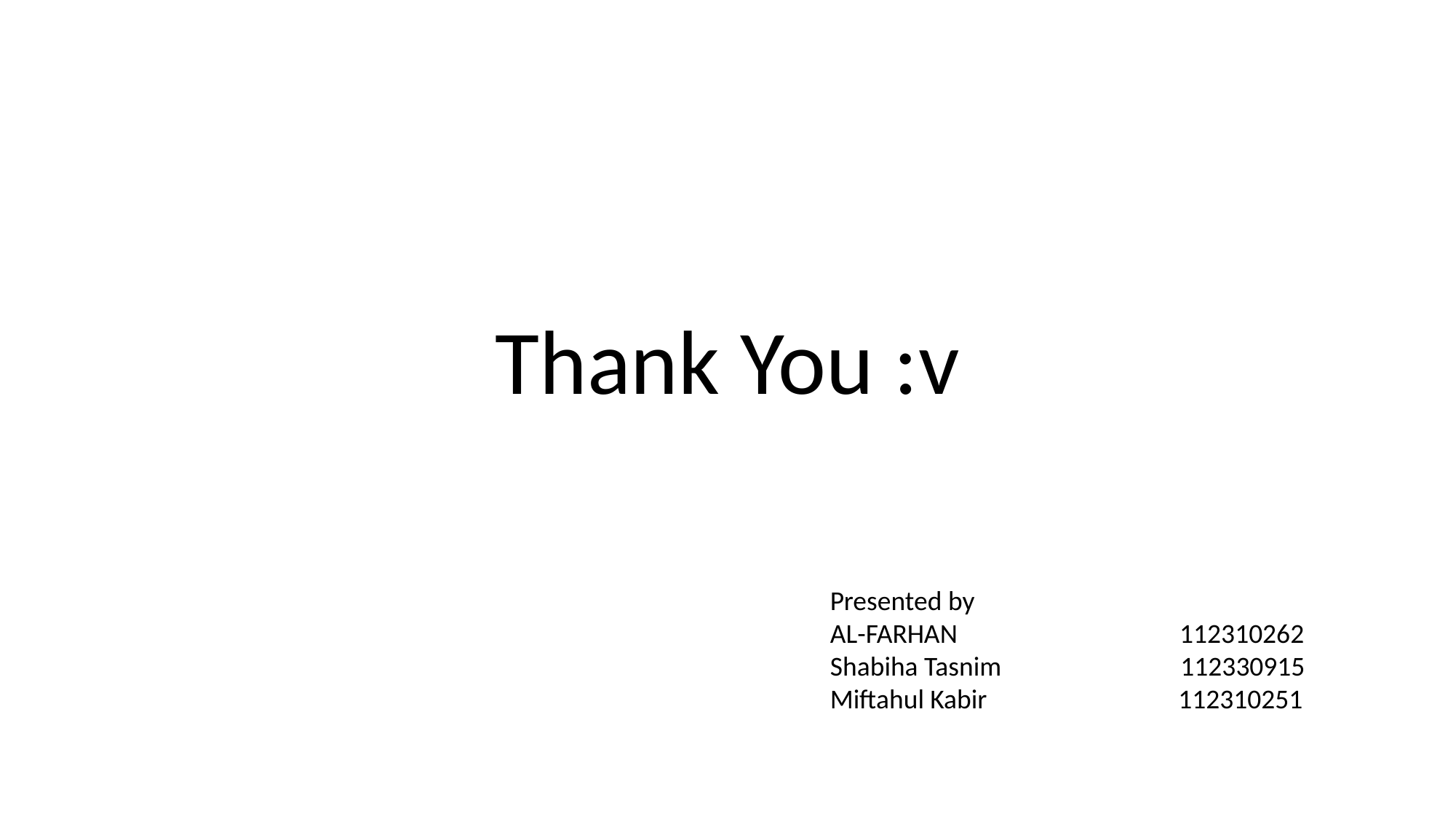

# Thank You :v
Presented by
AL-FARHAN                                    112310262
Shabiha Tasnim                             112330915
Miftahul Kabir                               112310251